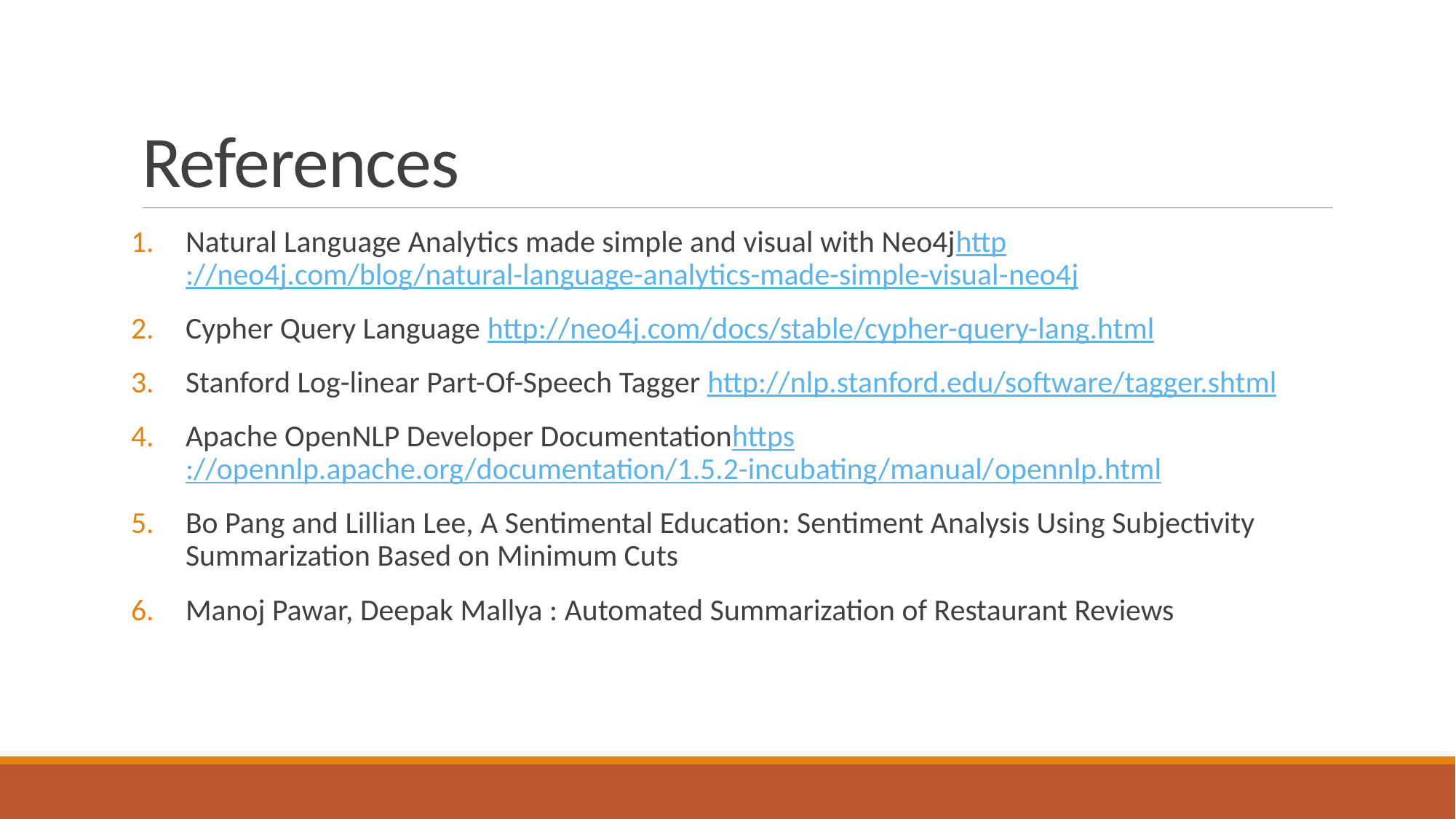

# References
Natural Language Analytics made simple and visual with Neo4jhttp://neo4j.com/blog/natural-language-analytics-made-simple-visual-neo4j
Cypher Query Language http://neo4j.com/docs/stable/cypher-query-lang.html
Stanford Log-linear Part-Of-Speech Tagger http://nlp.stanford.edu/software/tagger.shtml
Apache OpenNLP Developer Documentationhttps://opennlp.apache.org/documentation/1.5.2-incubating/manual/opennlp.html
Bo Pang and Lillian Lee, A Sentimental Education: Sentiment Analysis Using Subjectivity Summarization Based on Minimum Cuts
Manoj Pawar, Deepak Mallya : Automated Summarization of Restaurant Reviews